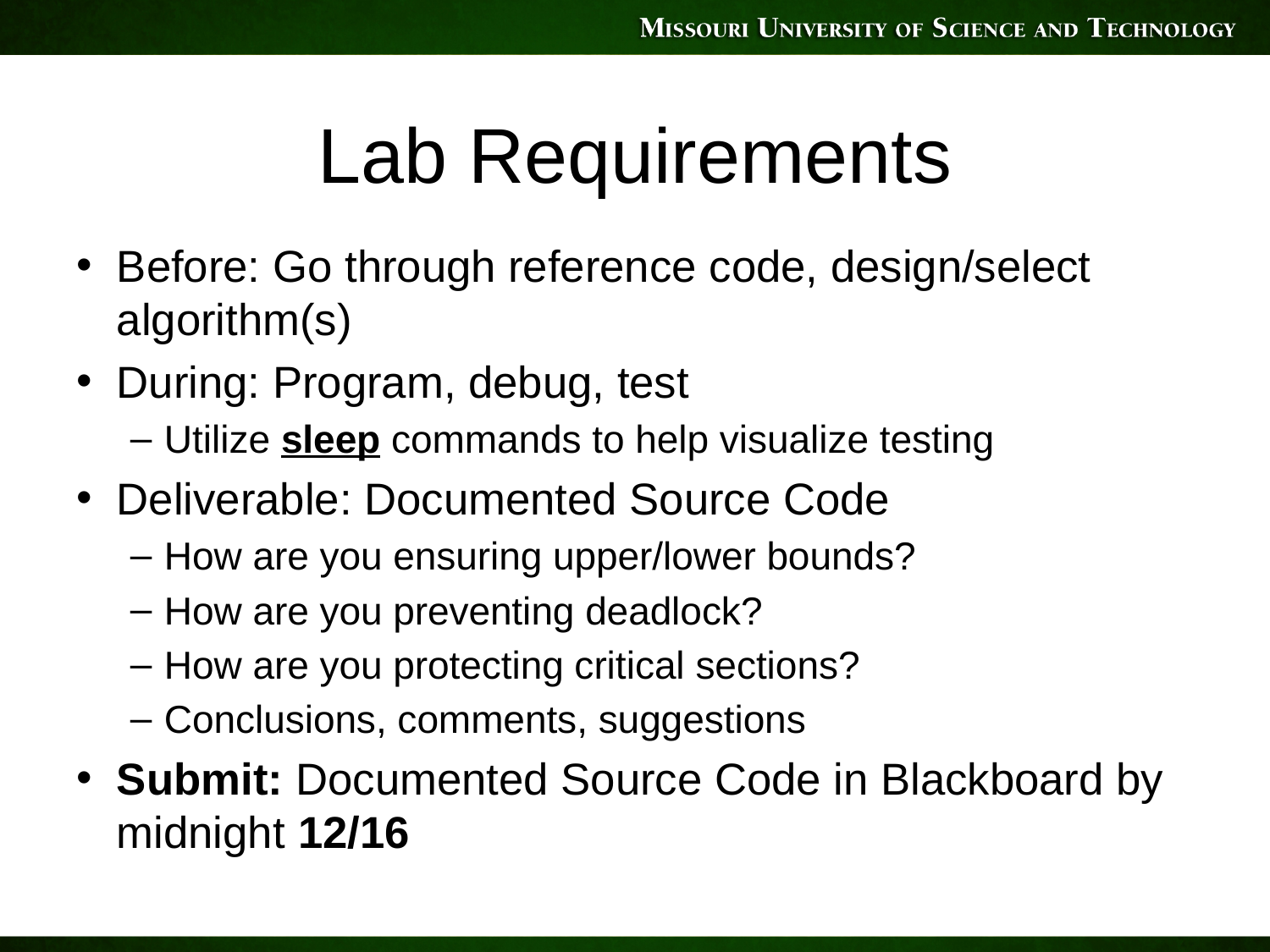

# Lab Requirements
Before: Go through reference code, design/select algorithm(s)
During: Program, debug, test
Utilize sleep commands to help visualize testing
Deliverable: Documented Source Code
How are you ensuring upper/lower bounds?
How are you preventing deadlock?
How are you protecting critical sections?
Conclusions, comments, suggestions
Submit: Documented Source Code in Blackboard by midnight 12/16